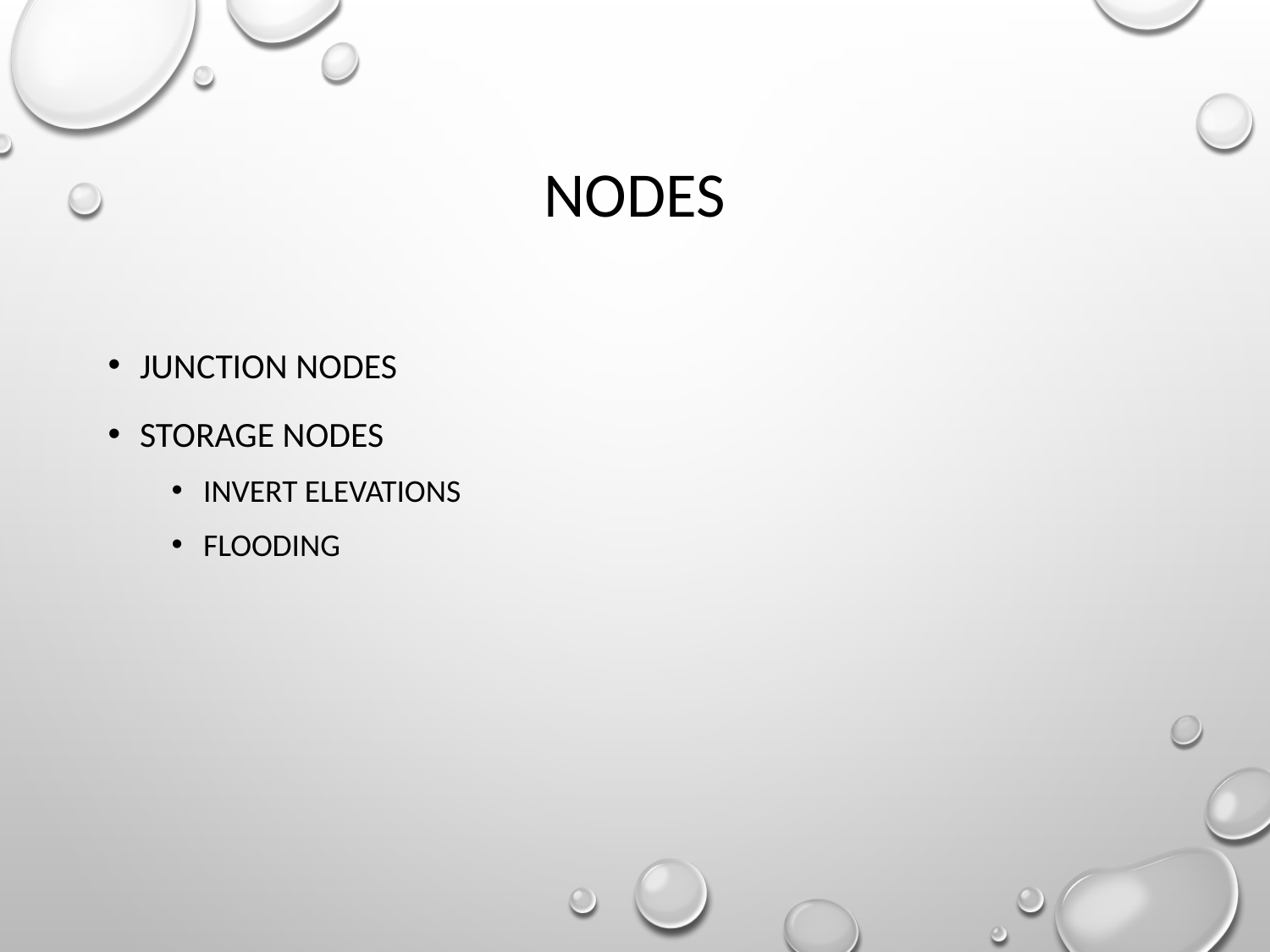

# Nodes
Junction Nodes
Storage Nodes
Invert Elevations
Flooding